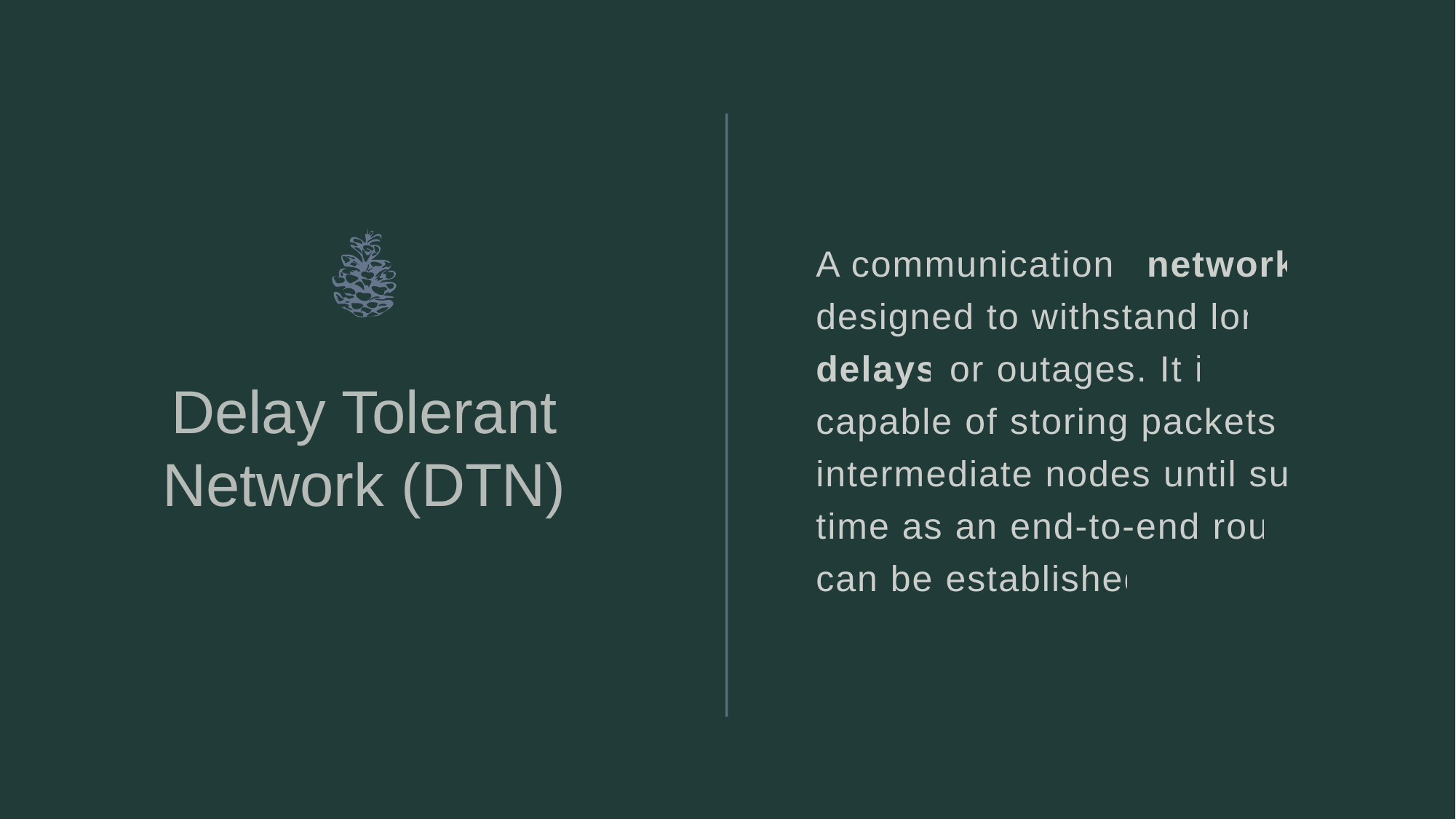

A communications network designed to withstand long delays or outages. It is capable of storing packets in intermediate nodes until such time as an end-to-end route can be established.

# Delay Tolerant Network (DTN)